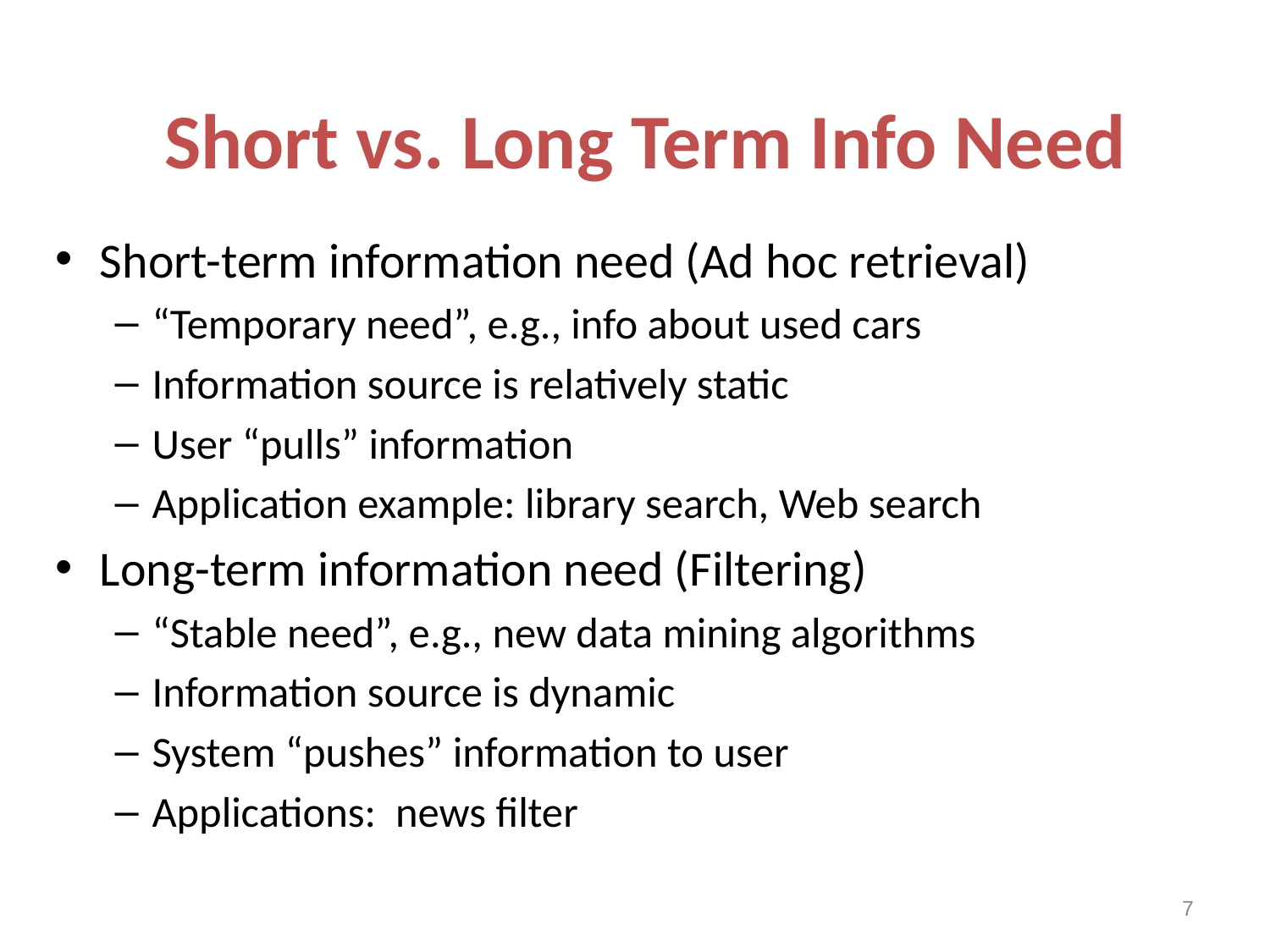

# Short vs. Long Term Info Need
Short-term information need (Ad hoc retrieval)
“Temporary need”, e.g., info about used cars
Information source is relatively static
User “pulls” information
Application example: library search, Web search
Long-term information need (Filtering)
“Stable need”, e.g., new data mining algorithms
Information source is dynamic
System “pushes” information to user
Applications:  news filter
7